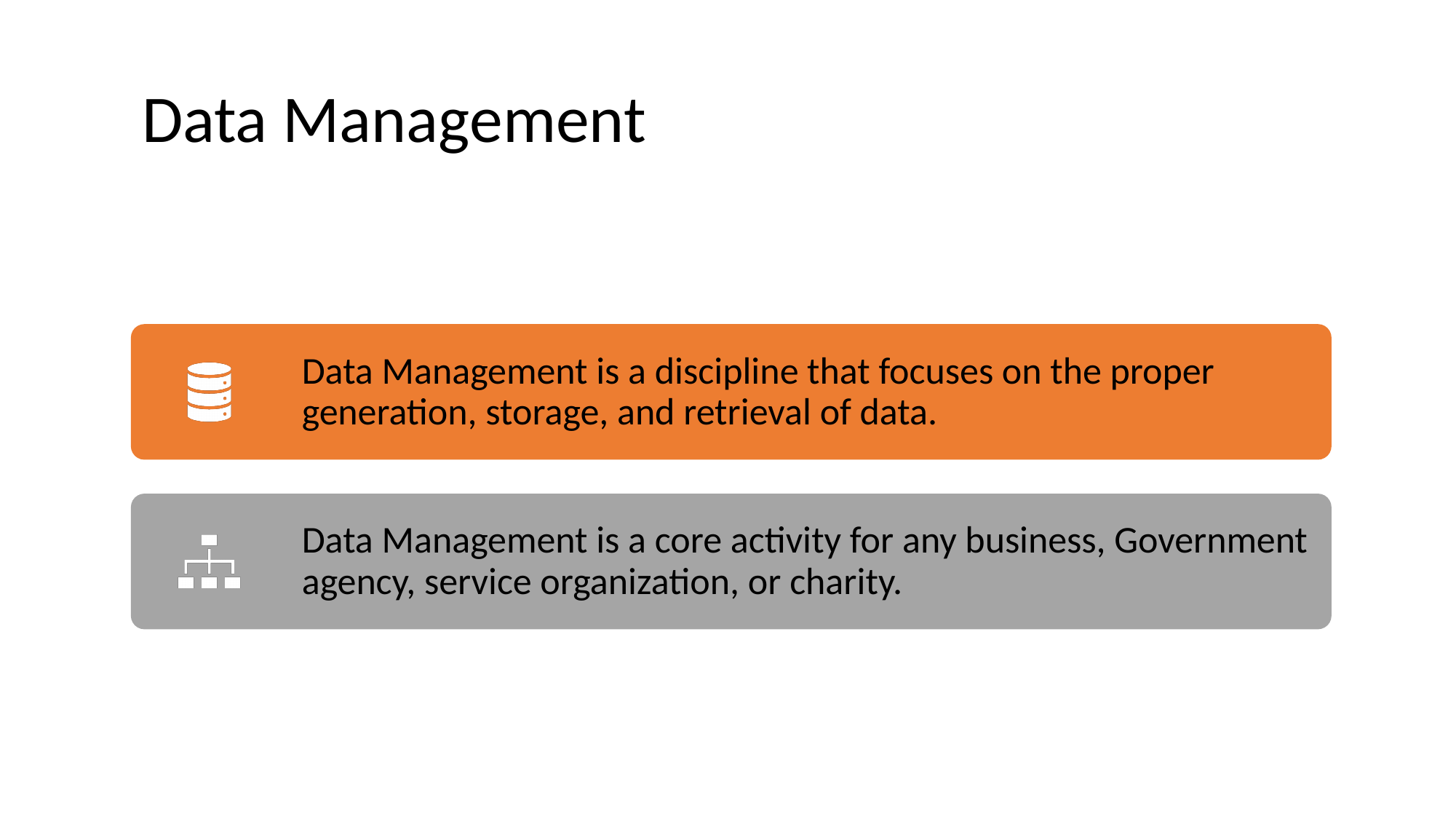

# Data Management
Data Management is a discipline that focuses on the proper generation, storage, and retrieval of data.
Data Management is a core activity for any business, Government agency, service organization, or charity.